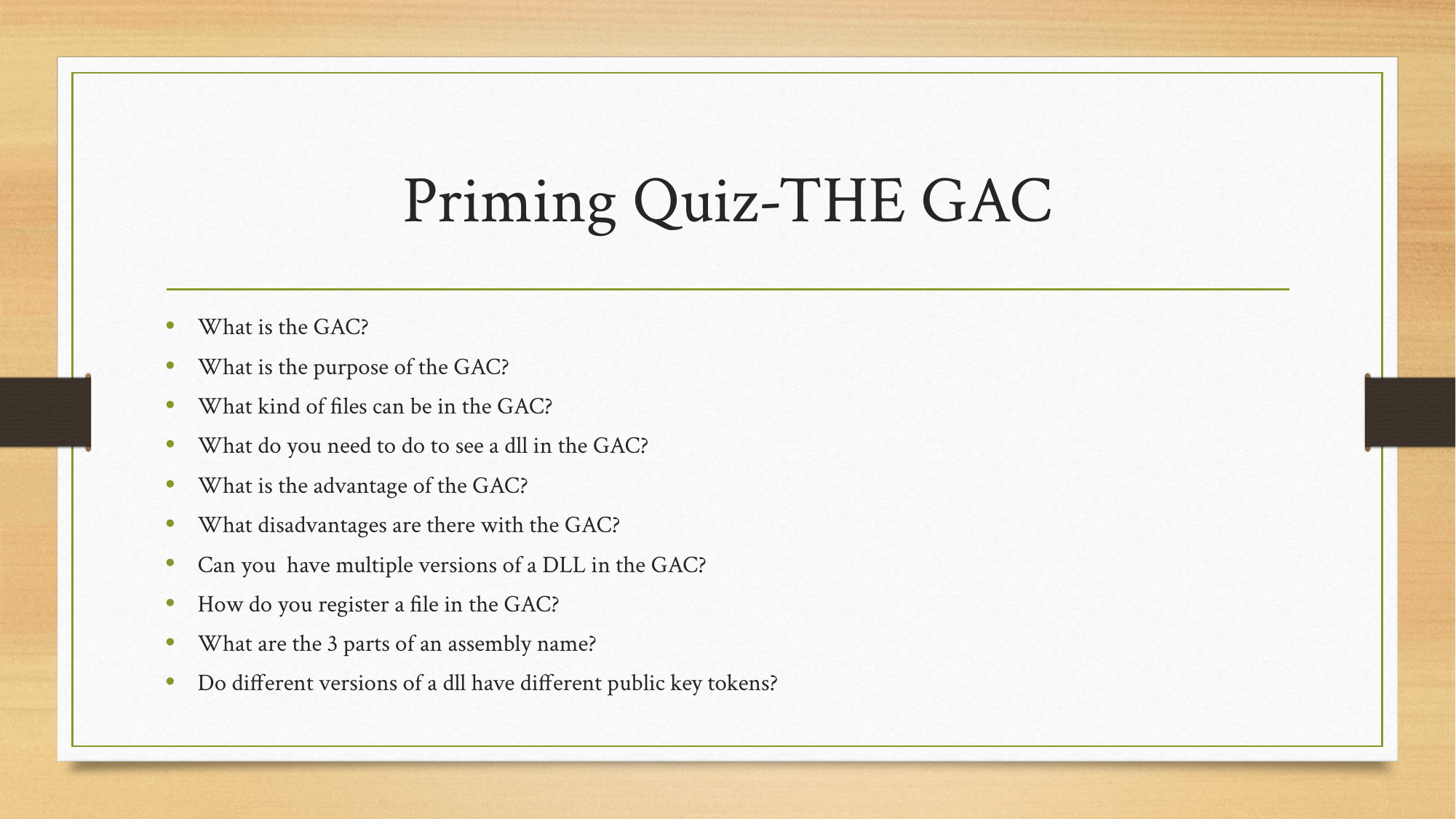

# Priming Quiz-THE GAC
What is the GAC?
What is the purpose of the GAC?
What kind of files can be in the GAC?
What do you need to do to see a dll in the GAC?
What is the advantage of the GAC?
What disadvantages are there with the GAC?
Can you  have multiple versions of a DLL in the GAC?
How do you register a file in the GAC?
What are the 3 parts of an assembly name?
Do different versions of a dll have different public key tokens?